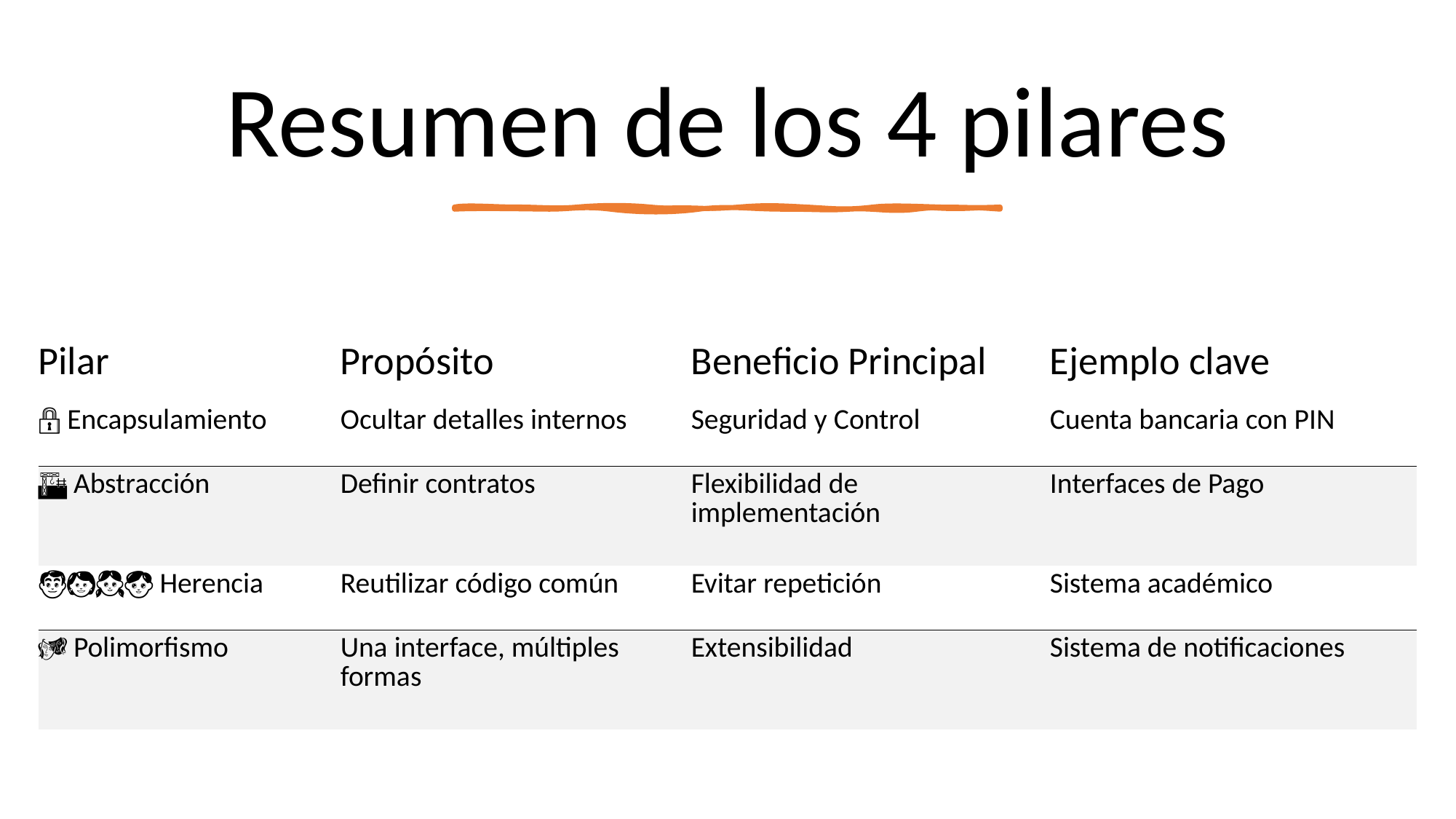

# Resumen de los 4 pilares

| Pilar | Propósito | Beneficio Principal | Ejemplo clave |
| --- | --- | --- | --- |
| 🔒 Encapsulamiento | Ocultar detalles internos | Seguridad y Control | Cuenta bancaria con PIN |
| 🏗️ Abstracción | Definir contratos | Flexibilidad de implementación | Interfaces de Pago |
| 👨‍👩‍👧‍👦 Herencia | Reutilizar código común | Evitar repetición | Sistema académico |
| 🎭 Polimorfismo | Una interface, múltiples formas | Extensibilidad | Sistema de notificaciones |